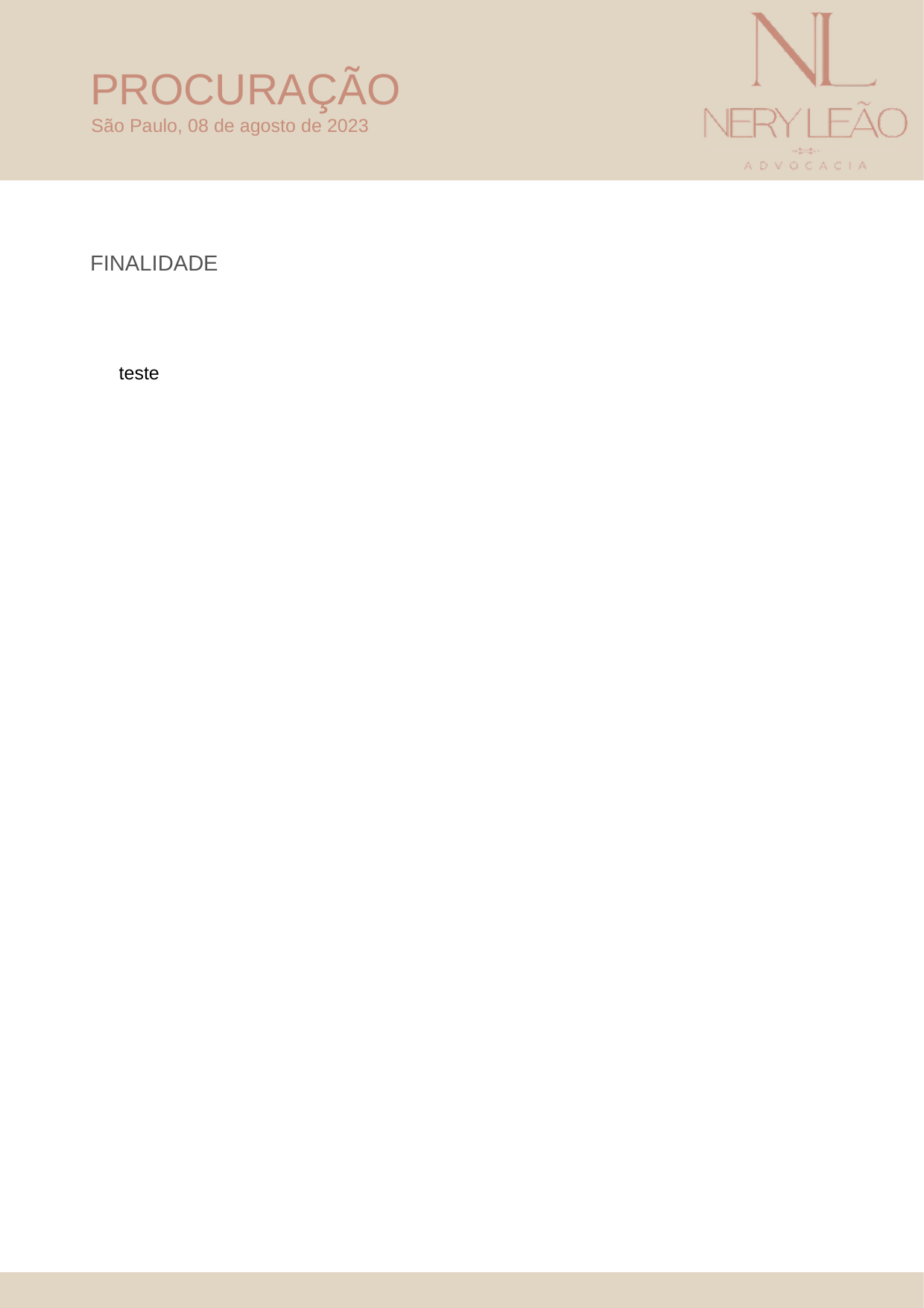

PROCURAÇÃO
São Paulo, 08 de agosto de 2023
FINALIDADE
teste